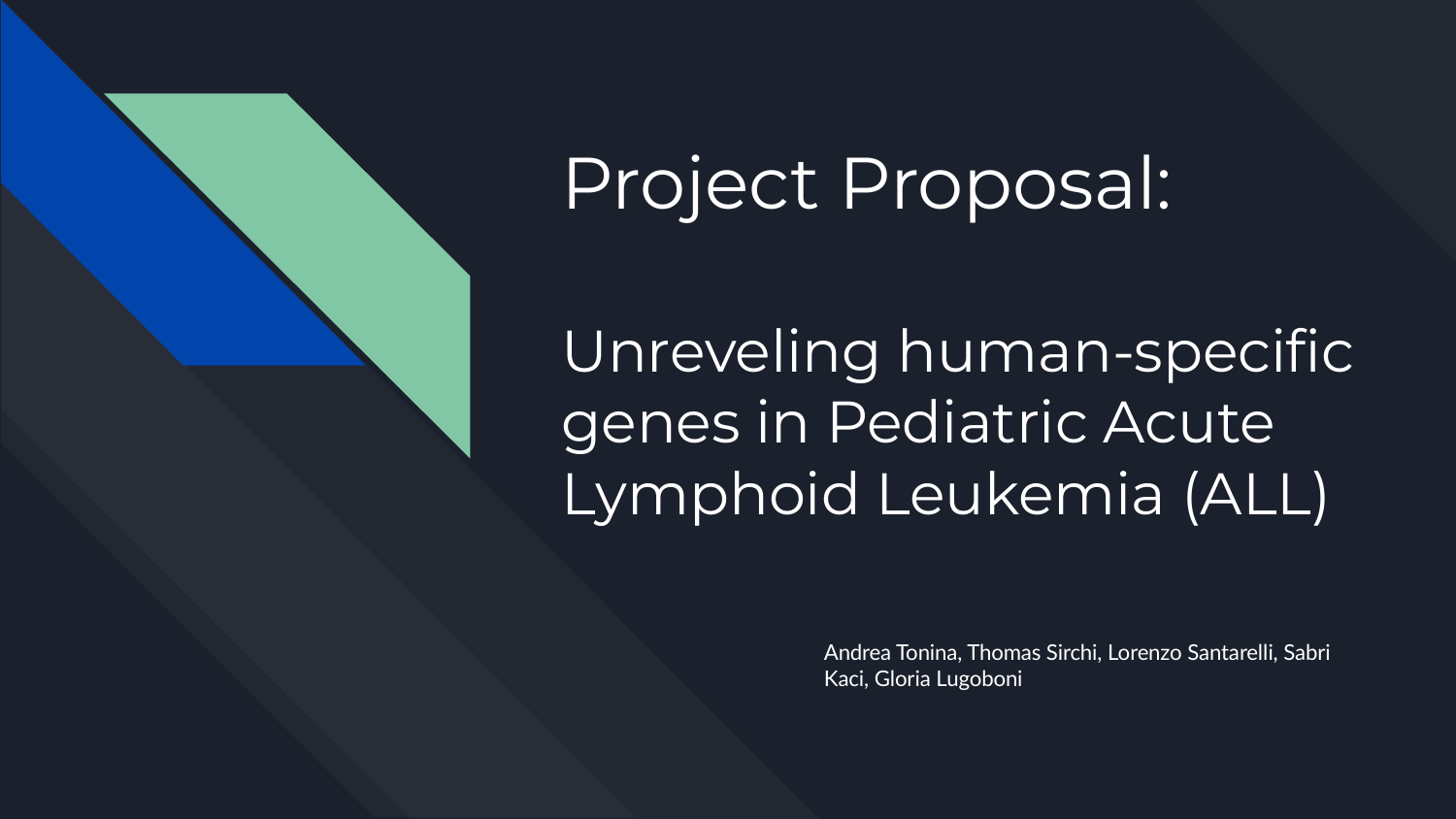

# Project Proposal:
Unreveling human-specific genes in Pediatric Acute Lymphoid Leukemia (ALL)
Andrea Tonina, Thomas Sirchi, Lorenzo Santarelli, Sabri Kaci, Gloria Lugoboni